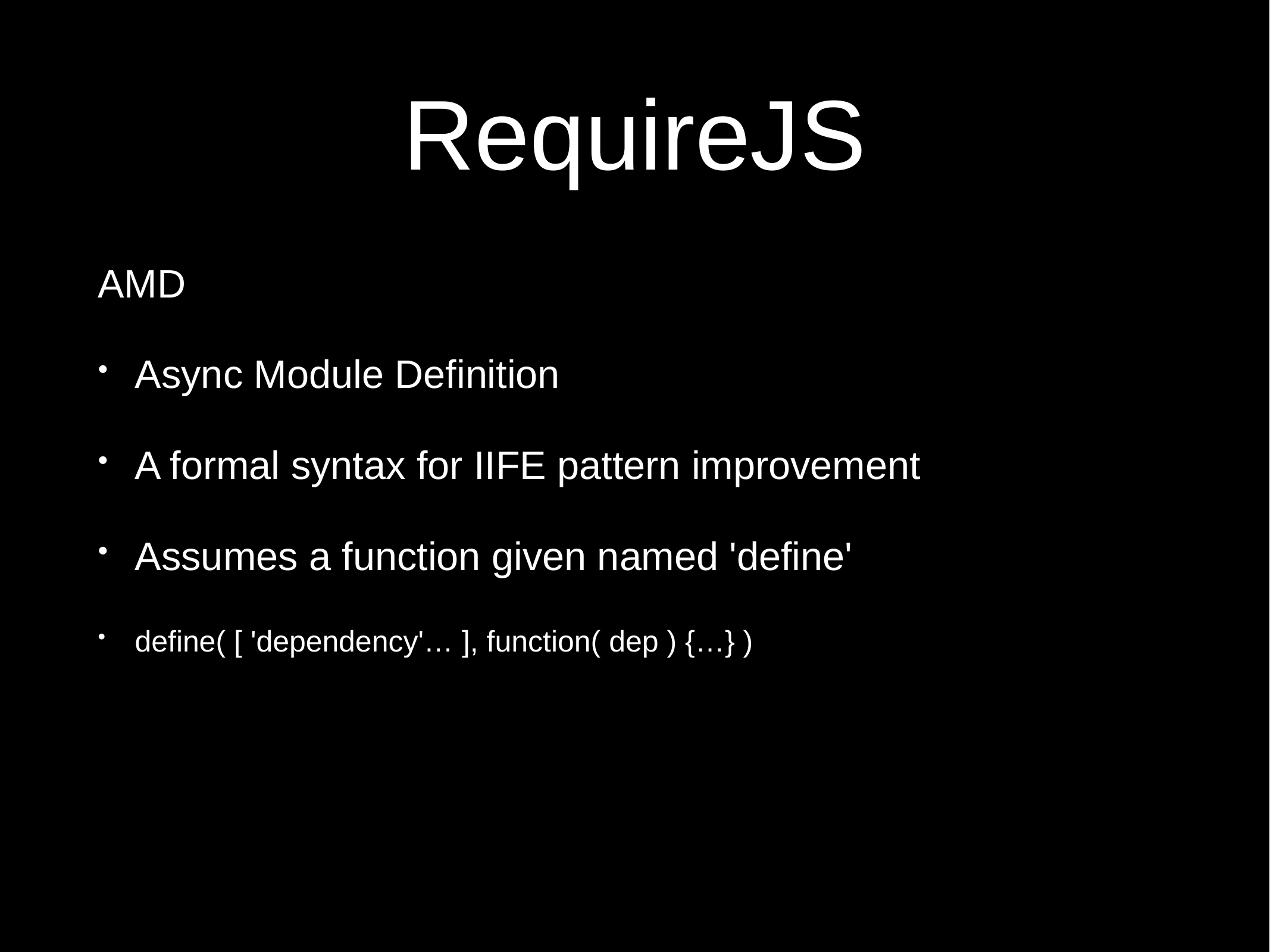

# RequireJS
AMD
Async Module Definition
A formal syntax for IIFE pattern improvement
Assumes a function given named 'define'
define( [ 'dependency'… ], function( dep ) {…} )